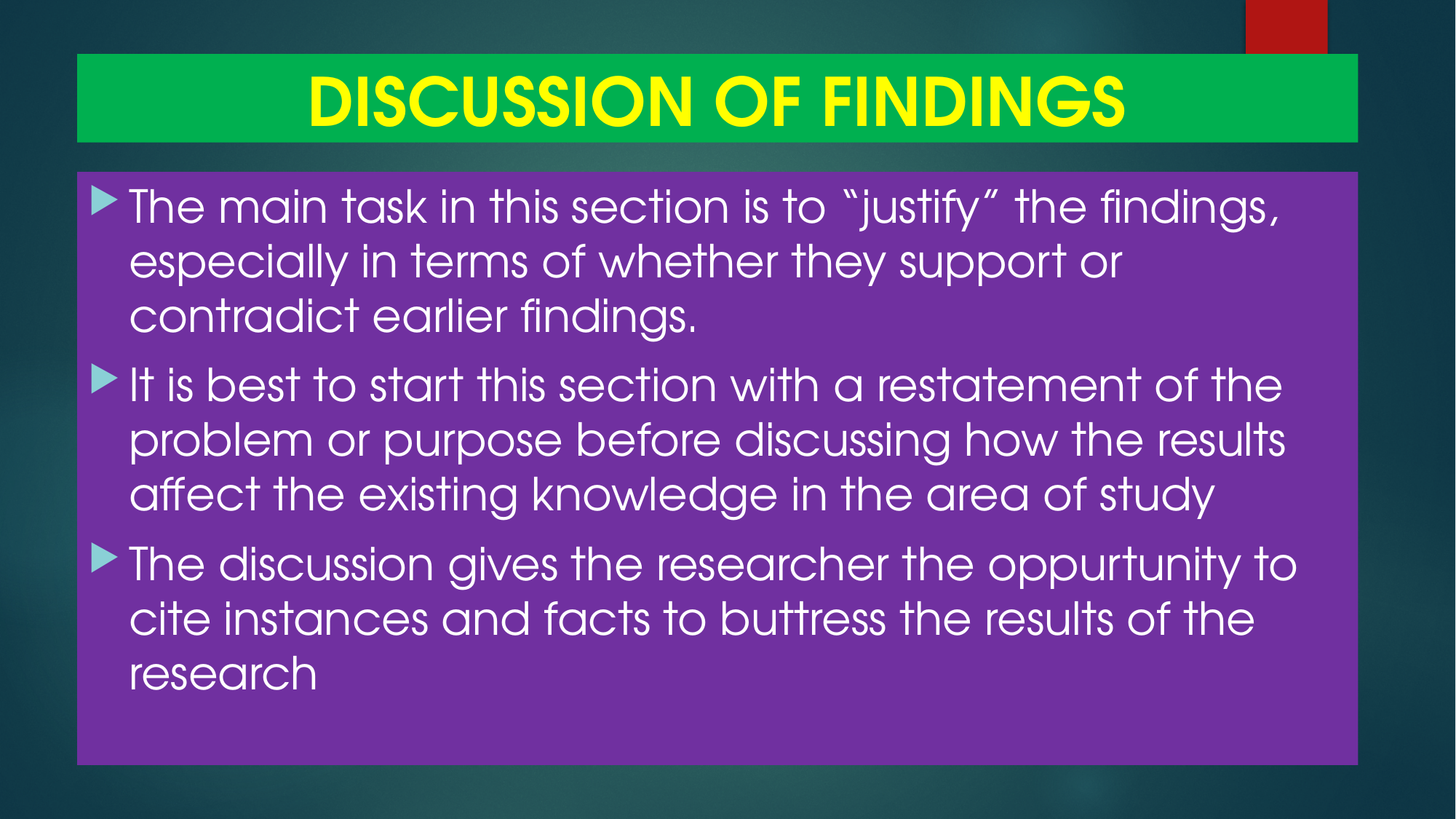

# DISCUSSION OF FINDINGS
The main task in this section is to “justify” the findings, especially in terms of whether they support or contradict earlier findings.
It is best to start this section with a restatement of the problem or purpose before discussing how the results affect the existing knowledge in the area of study
The discussion gives the researcher the oppurtunity to cite instances and facts to buttress the results of the research